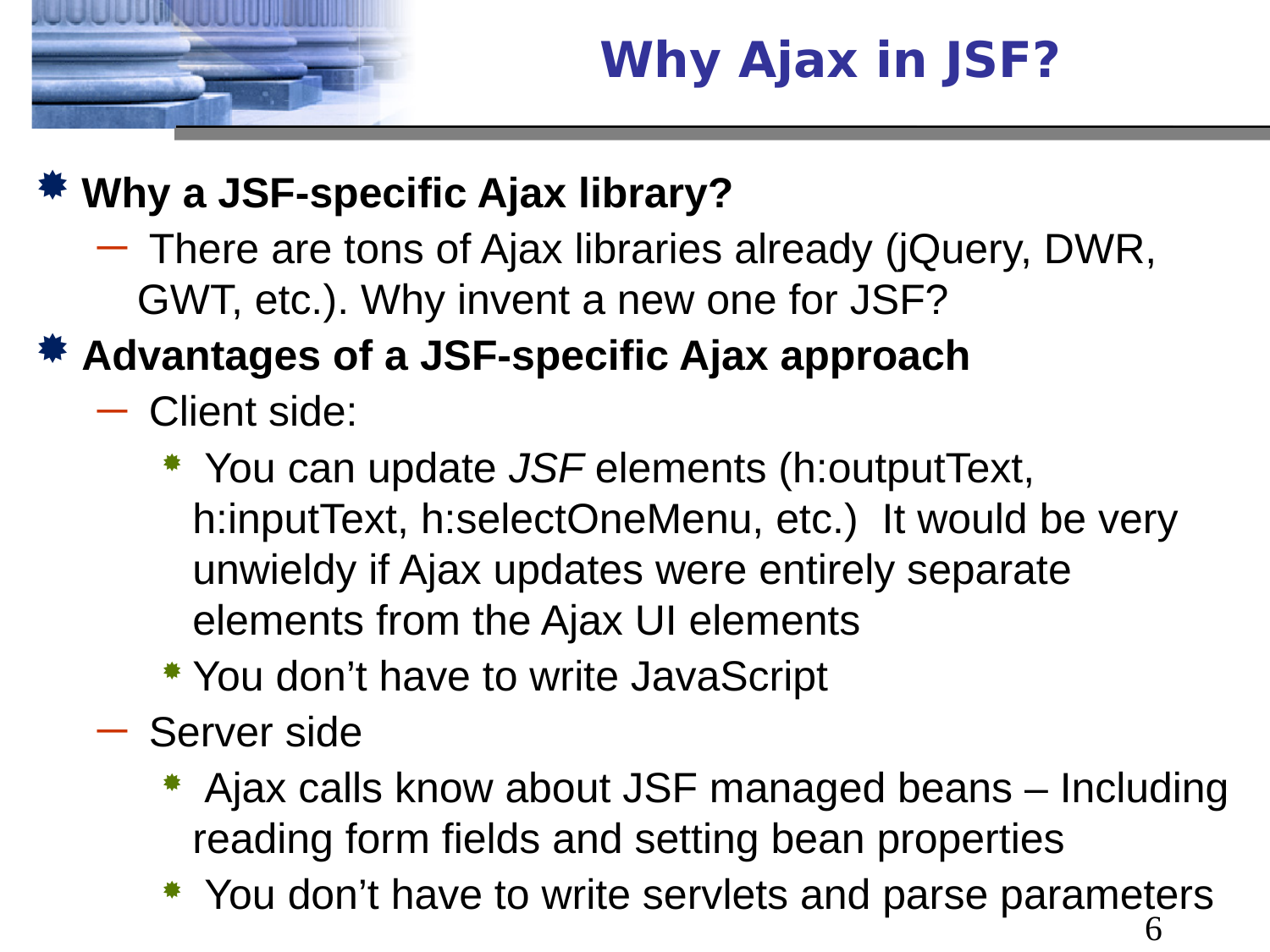

# Why Ajax in JSF?
Why a JSF-specific Ajax library?
 There are tons of Ajax libraries already (jQuery, DWR, GWT, etc.). Why invent a new one for JSF?
Advantages of a JSF-specific Ajax approach
 Client side:
 You can update JSF elements (h:outputText, h:inputText, h:selectOneMenu, etc.)  It would be very unwieldy if Ajax updates were entirely separate  elements from the Ajax UI elements
You don’t have to write JavaScript
 Server side
 Ajax calls know about JSF managed beans – Including reading form fields and setting bean properties
 You don’t have to write servlets and parse parameters